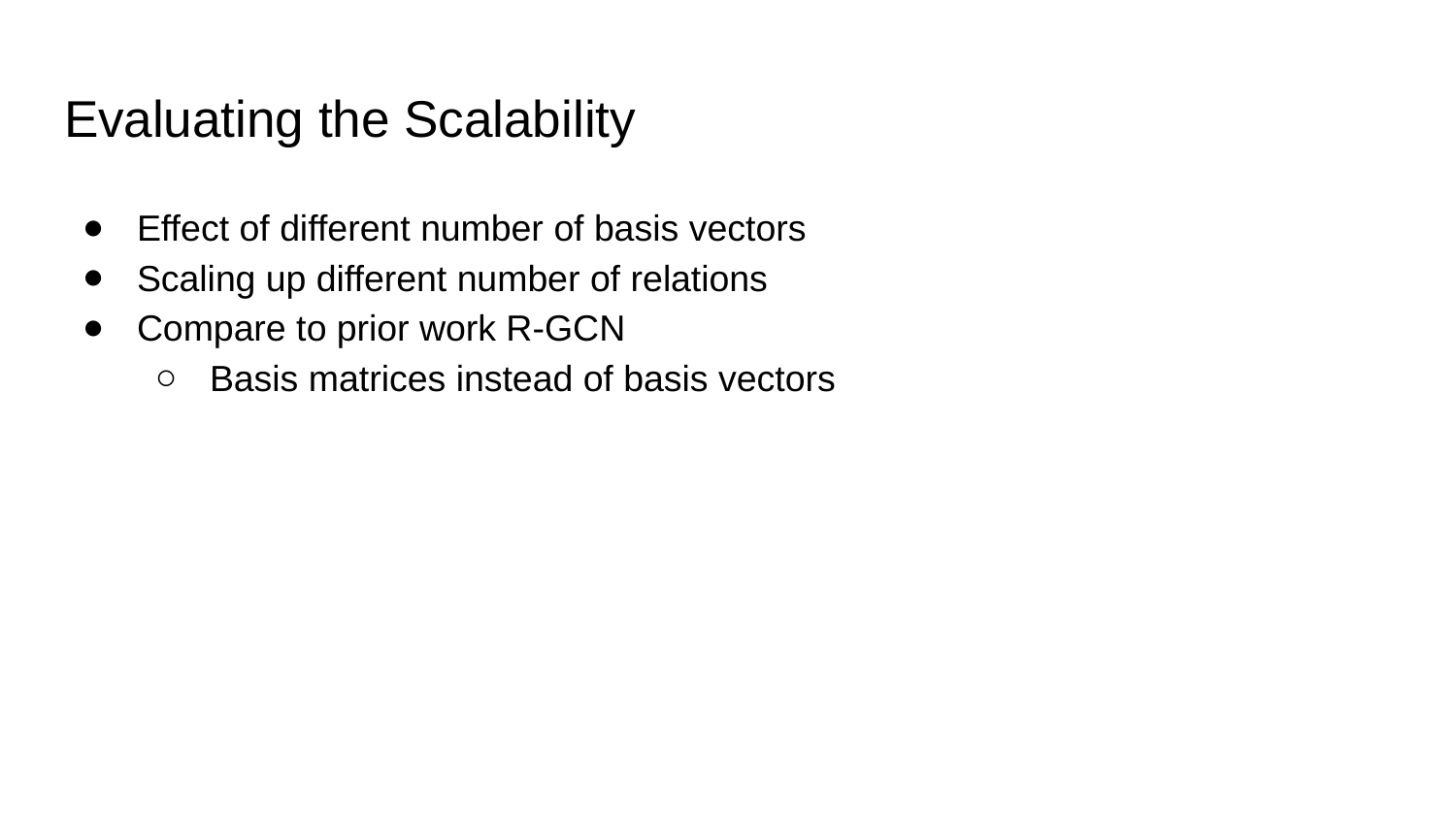

# Evaluating the Scalability
Effect of different number of basis vectors
Scaling up different number of relations
Compare to prior work R-GCN
Basis matrices instead of basis vectors